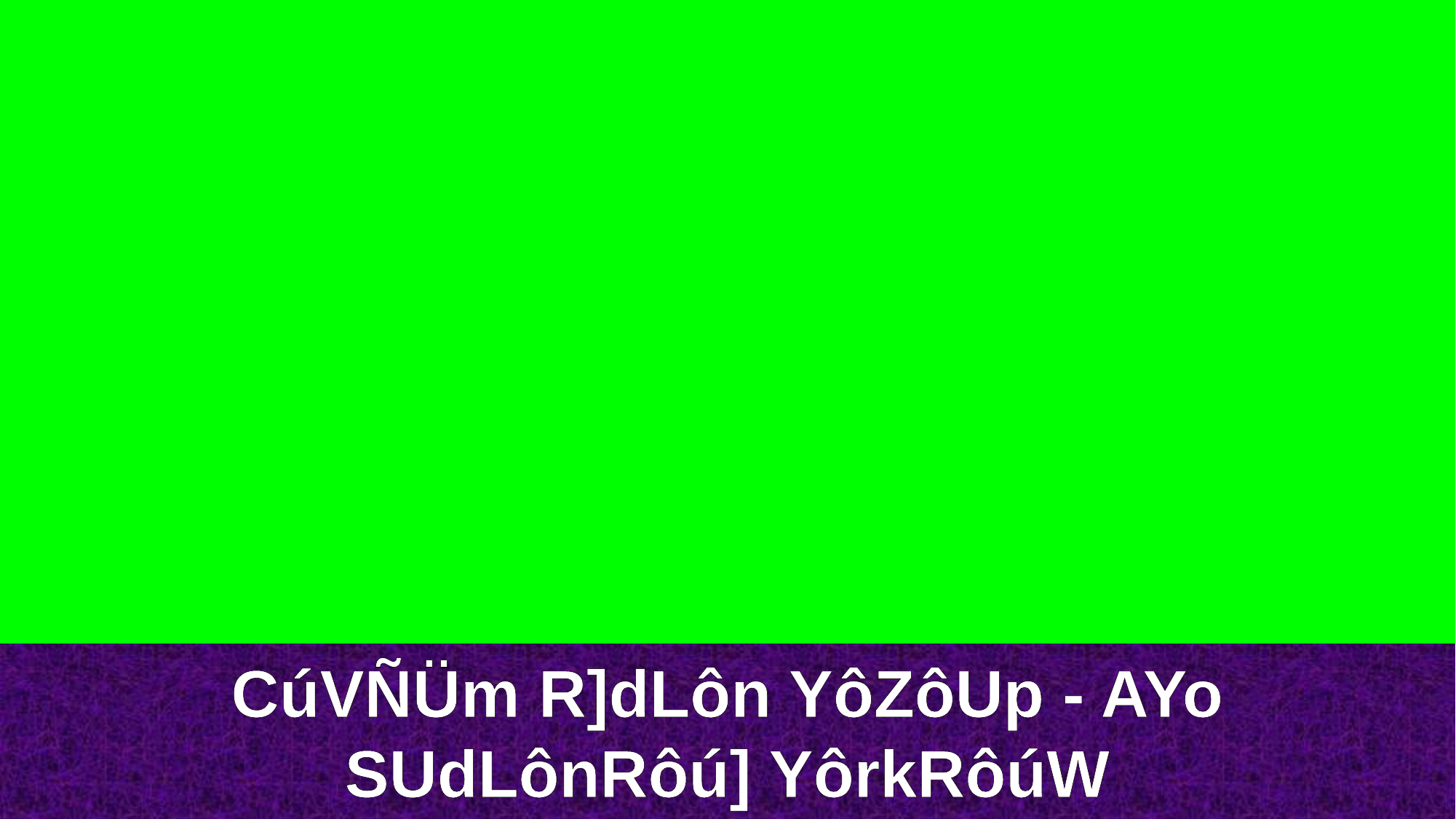

CúVÑÜm R]dLôn YôZôUp - AYo
SUdLônRôú] YôrkRôúW